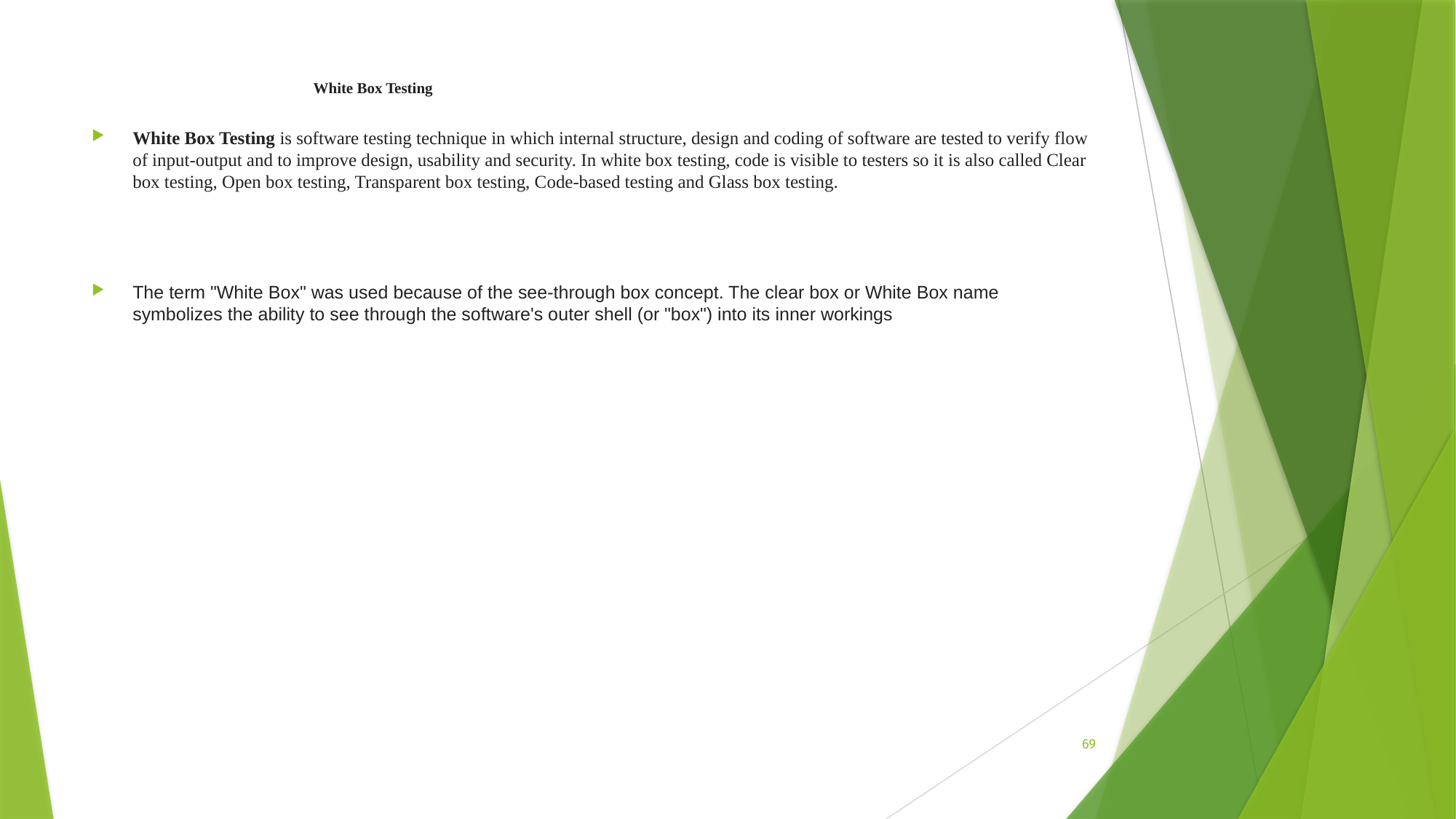

# White Box Testing
White Box Testing is software testing technique in which internal structure, design and coding of software are tested to verify flow of input-output and to improve design, usability and security. In white box testing, code is visible to testers so it is also called Clear box testing, Open box testing, Transparent box testing, Code-based testing and Glass box testing.

The term "White Box" was used because of the see-through box concept. The clear box or White Box name symbolizes the ability to see through the software's outer shell (or "box") into its inner workings
69